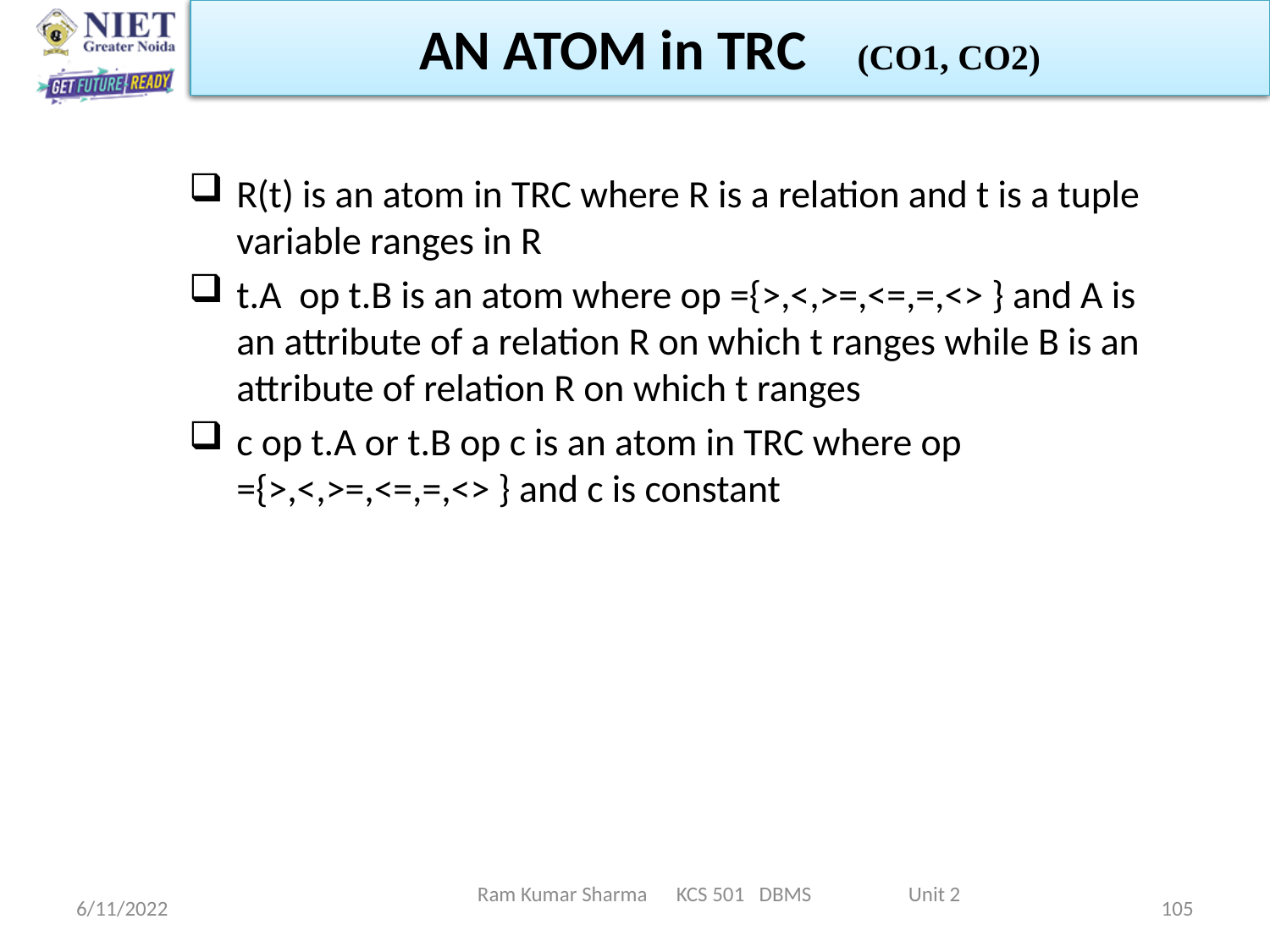

AN ATOM in TRC    (CO1, CO2)
R(t) is an atom in TRC where R is a relation and t is a tuple variable ranges in R
t.A  op t.B is an atom where op ={>,<,>=,<=,=,<> } and A is an attribute of a relation R on which t ranges while B is an attribute of relation R on which t ranges
c op t.A or t.B op c is an atom in TRC where op ={>,<,>=,<=,=,<> } and c is constant
Ram Kumar Sharma      KCS 501   DBMS                    Unit 2
6/11/2022
105